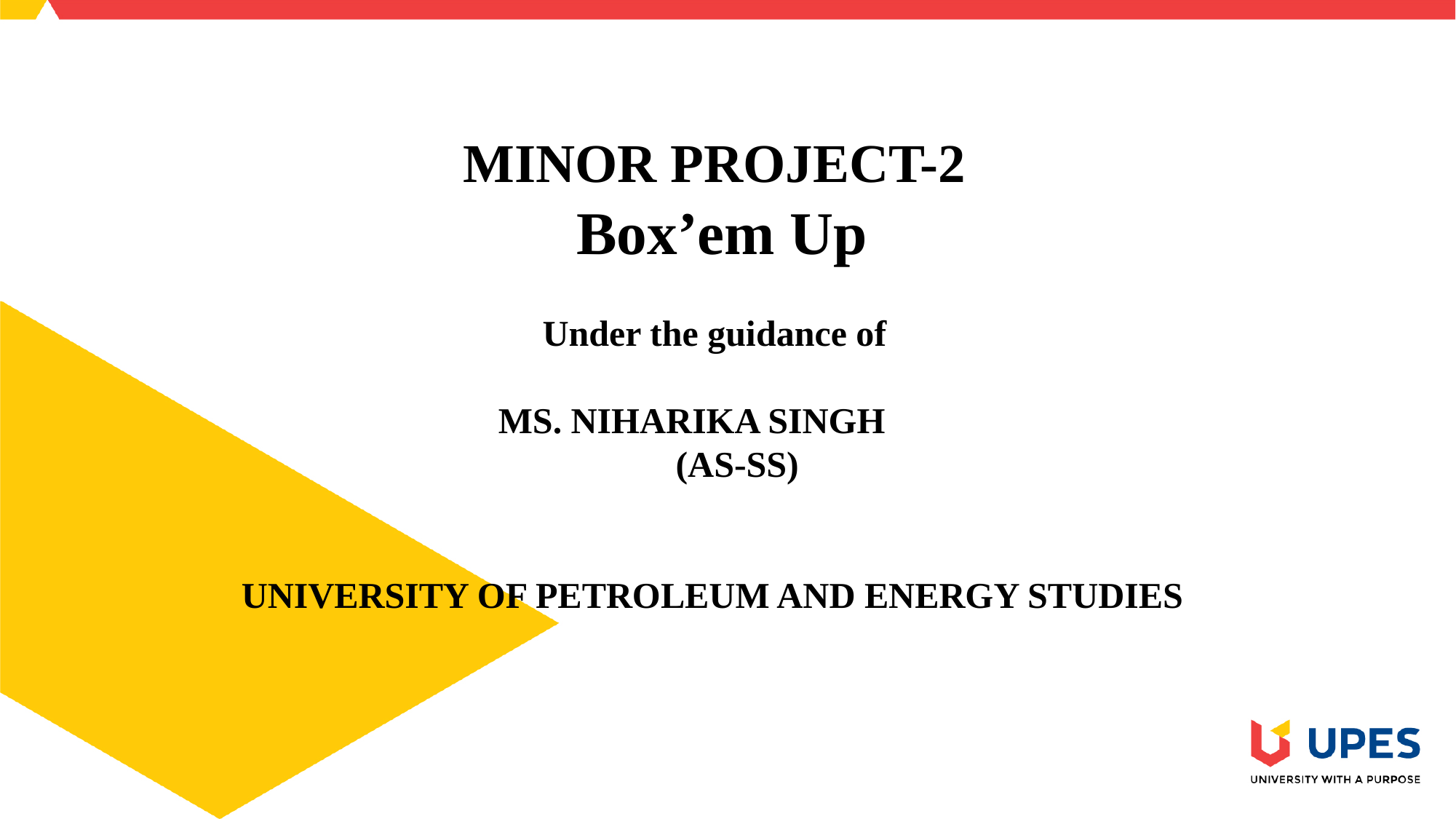

MINOR PROJECT-2
 Box’em Up

Under the guidance of

MS. NIHARIKA SINGH
     (AS-SS)

  UNIVERSITY OF PETROLEUM AND ENERGY STUDIES